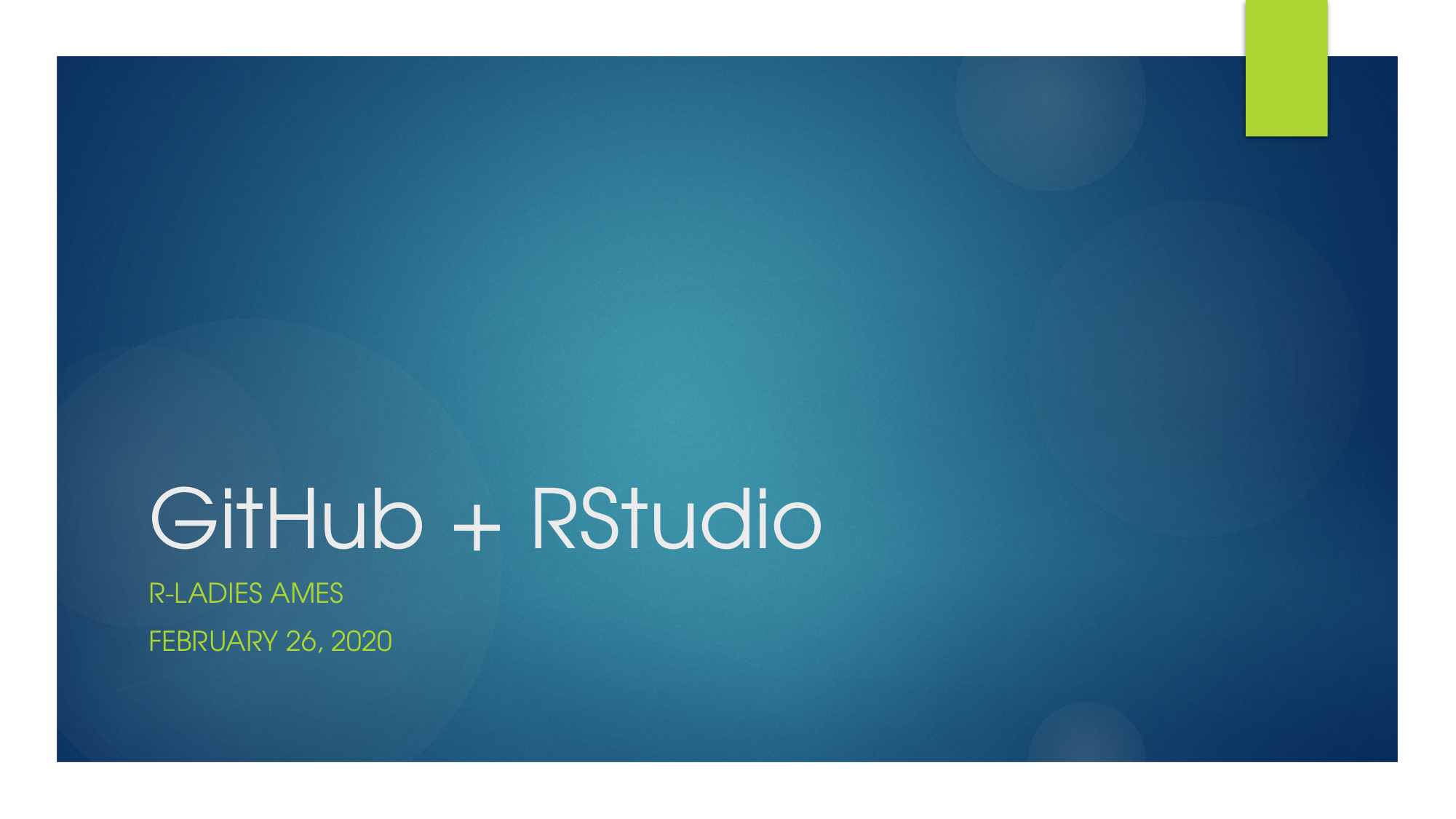

# GitHub + RStudio
R-Ladies Ames
February 26, 2020